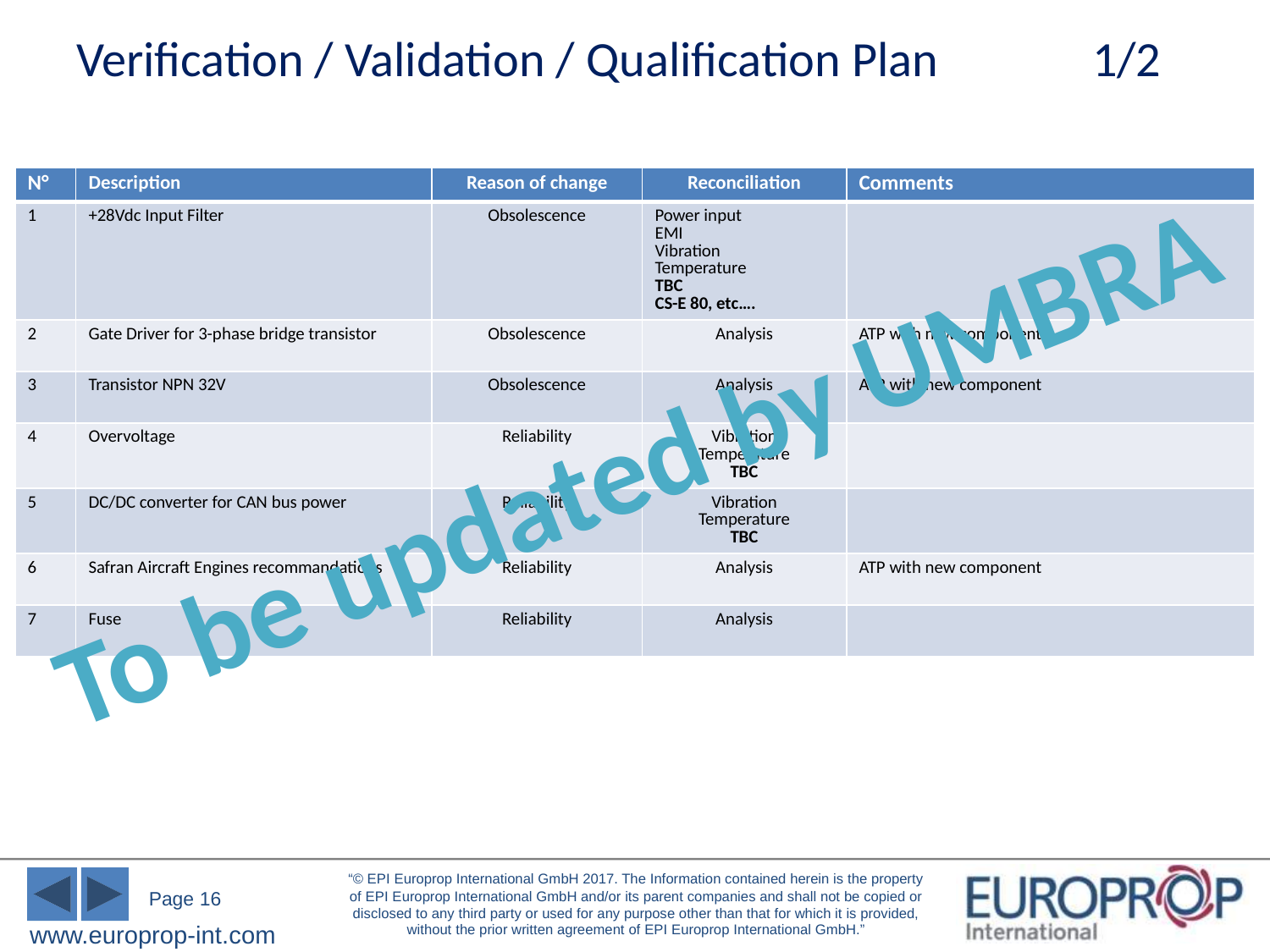

# Verification / Validation / Qualification Plan		1/2

| N° | Description | Reason of change | Reconciliation | Comments |
| --- | --- | --- | --- | --- |
| 1 | +28Vdc Input Filter | Obsolescence | Power input EMI Vibration Temperature TBC CS-E 80, etc…. |  |
| 2 | Gate Driver for 3-phase bridge transistor | Obsolescence | Analysis | ATP with new component |
| 3 | Transistor NPN 32V | Obsolescence | Analysis | ATP with new component |
| 4 | Overvoltage | Reliability | Vibration Temperature TBC |  |
| 5 | DC/DC converter for CAN bus power | Reliability | Vibration Temperature TBC |  |
| 6 | Safran Aircraft Engines recommandations | Reliability | Analysis | ATP with new component |
| 7 | Fuse | Reliability | Analysis |  |
To be updated by UMBRA